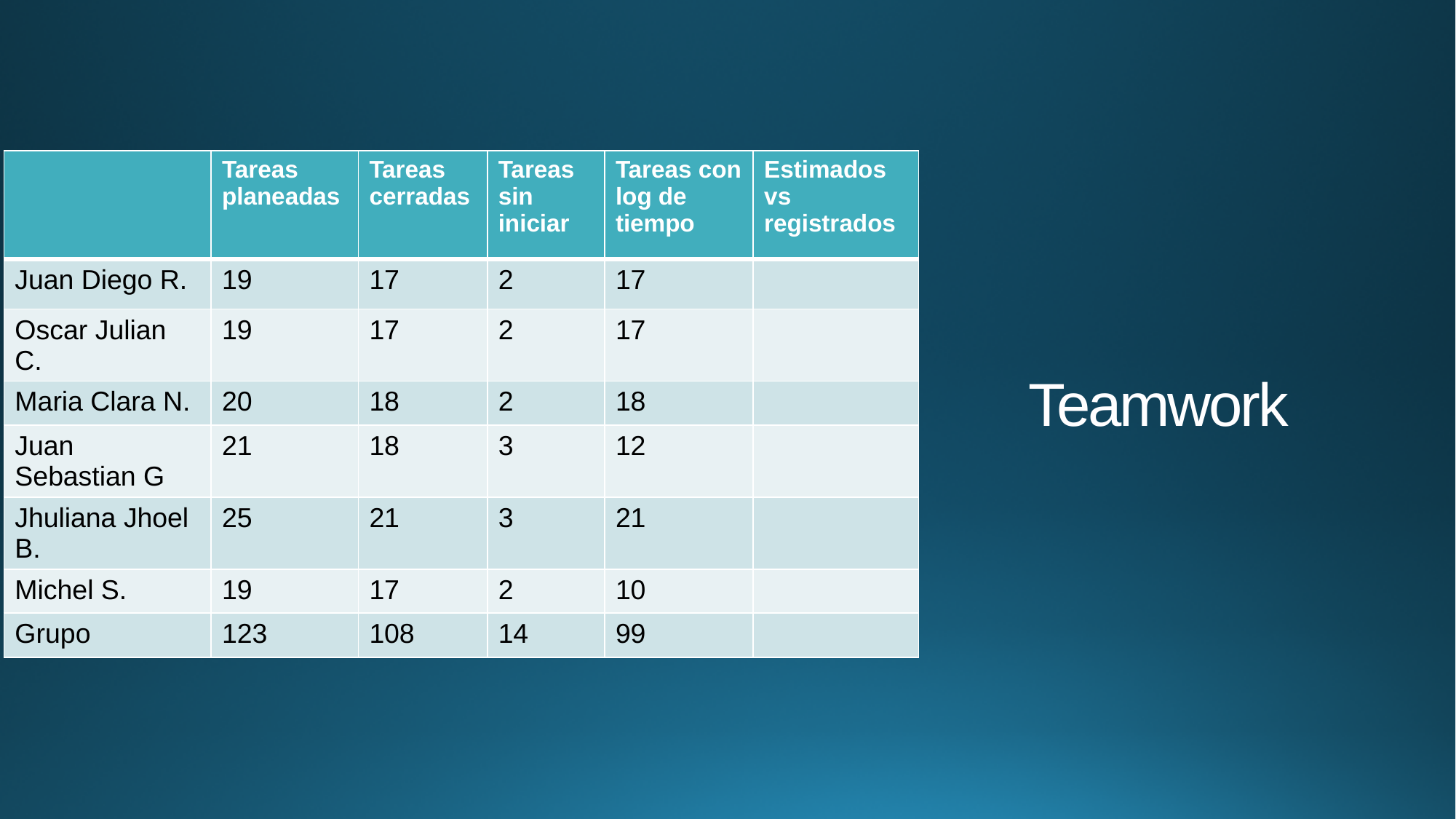

|  | Tareas planeadas | Tareas cerradas | Tareas sin iniciar | Tareas con log de tiempo | Estimados vs registrados |
| --- | --- | --- | --- | --- | --- |
| Juan Diego R. | 19 | 17 | 2 | 17 |  |
| Oscar Julian C. | 19 | 17 | 2 | 17 |  |
| Maria Clara N. | 20 | 18 | 2 | 18 |  |
| Juan Sebastian G | 21 | 18 | 3 | 12 |  |
| Jhuliana Jhoel B. | 25 | 21 | 3 | 21 |  |
| Michel S. | 19 | 17 | 2 | 10 |  |
| Grupo | 123 | 108 | 14 | 99 |  |
Teamwork